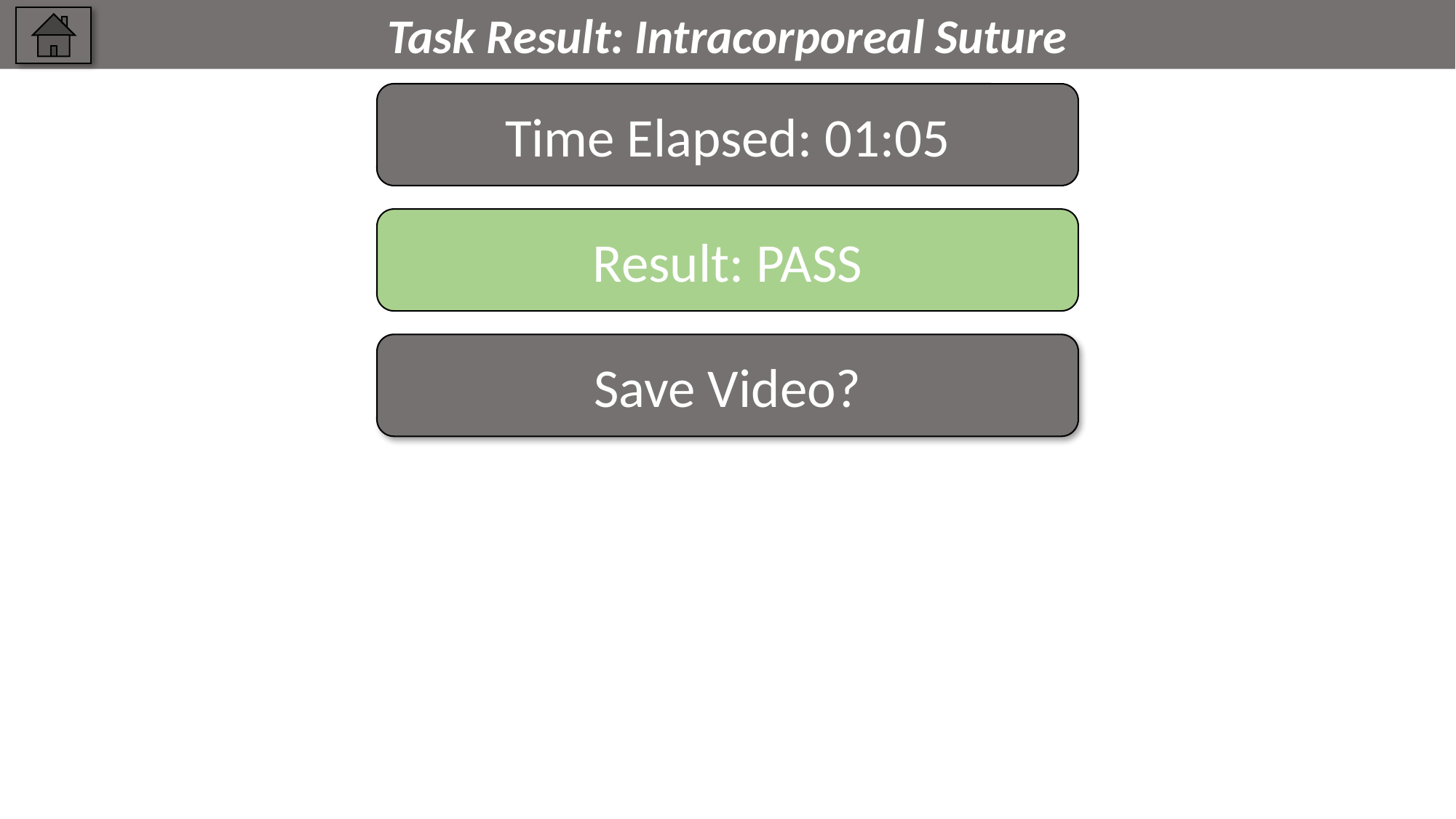

Task Result: Intracorporeal Suture

Time Elapsed: 01:05
Result: PASS
Save Video?